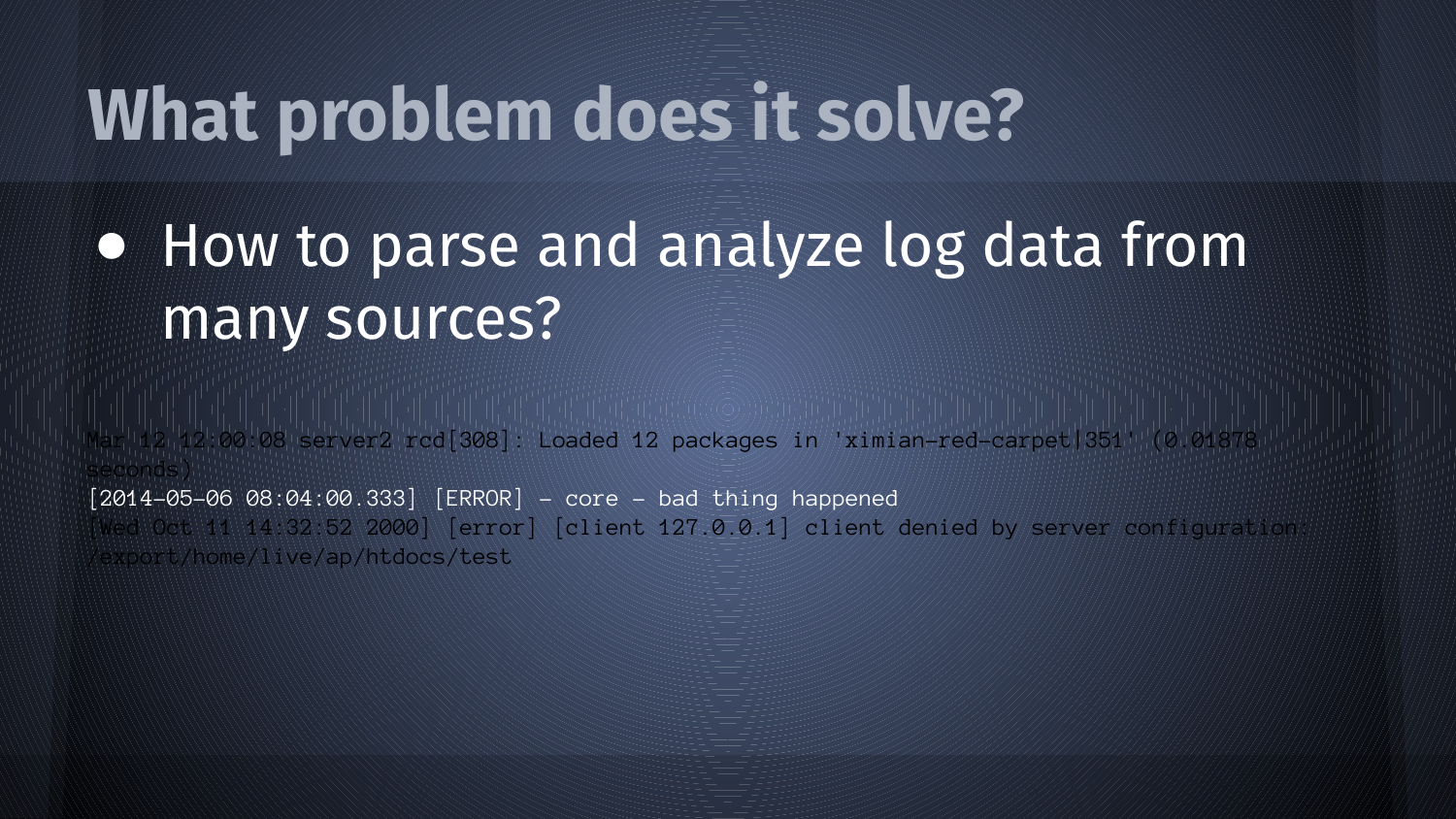

# What problem does it solve?
How to parse and analyze log data from many sources?

Mar 12 12:00:08 server2 rcd[308]: Loaded 12 packages in 'ximian-red-carpet|351' (0.01878 seconds)
[2014-05-06 08:04:00.333] [ERROR] - core - bad thing happened
[Wed Oct 11 14:32:52 2000] [error] [client 127.0.0.1] client denied by server configuration: /export/home/live/ap/htdocs/test